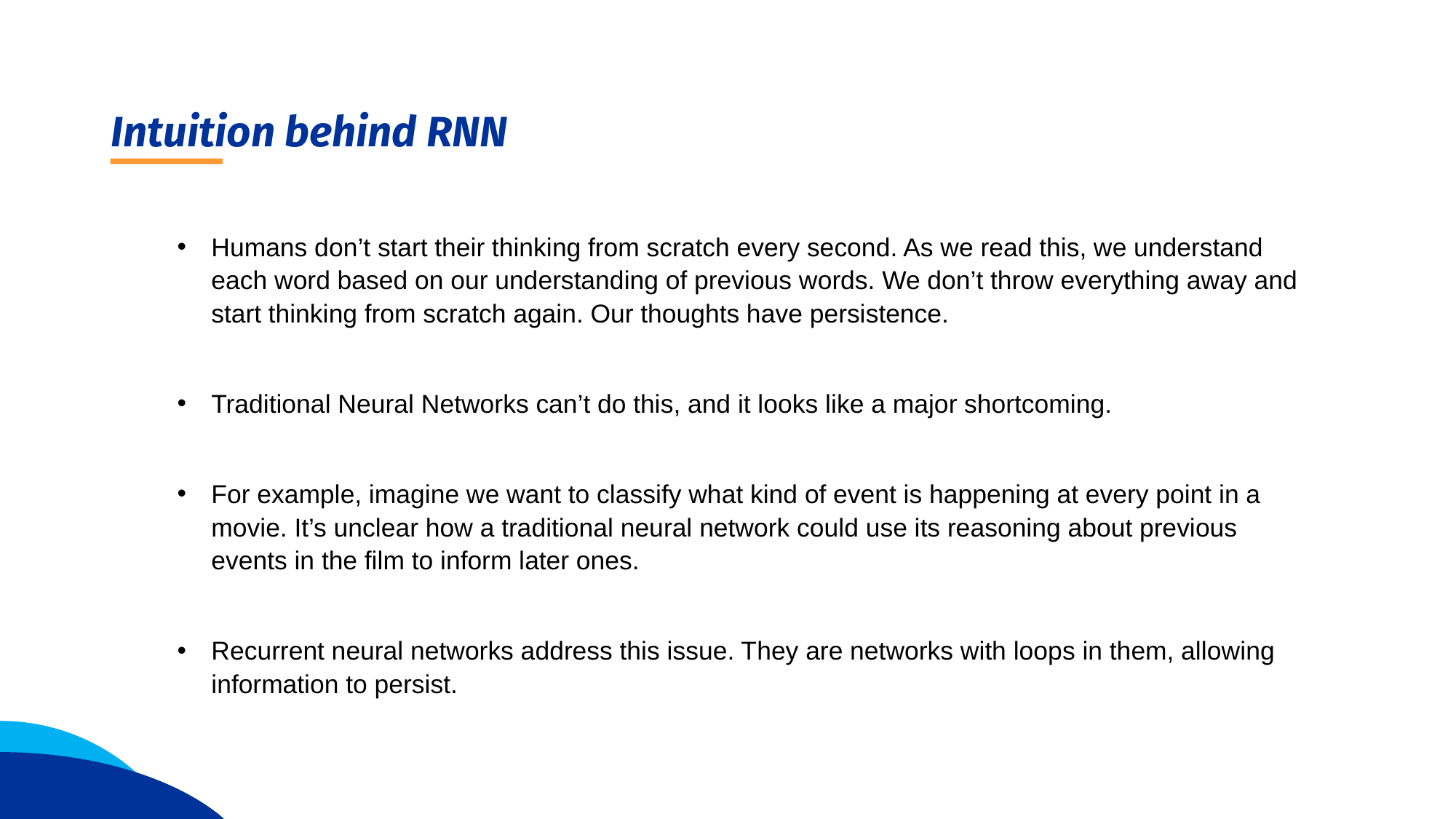

Intuition behind RNN

Humans don’t start their thinking from scratch every second. As we read this, we understand each word based on our understanding of previous words. We don’t throw everything away and start thinking from scratch again. Our thoughts have persistence.

Traditional Neural Networks can’t do this, and it looks like a major shortcoming.

For example, imagine we want to classify what kind of event is happening at every point in a movie. It’s unclear how a traditional neural network could use its reasoning about previous events in the film to inform later ones.

Recurrent neural networks address this issue. They are networks with loops in them, allowing information to persist.